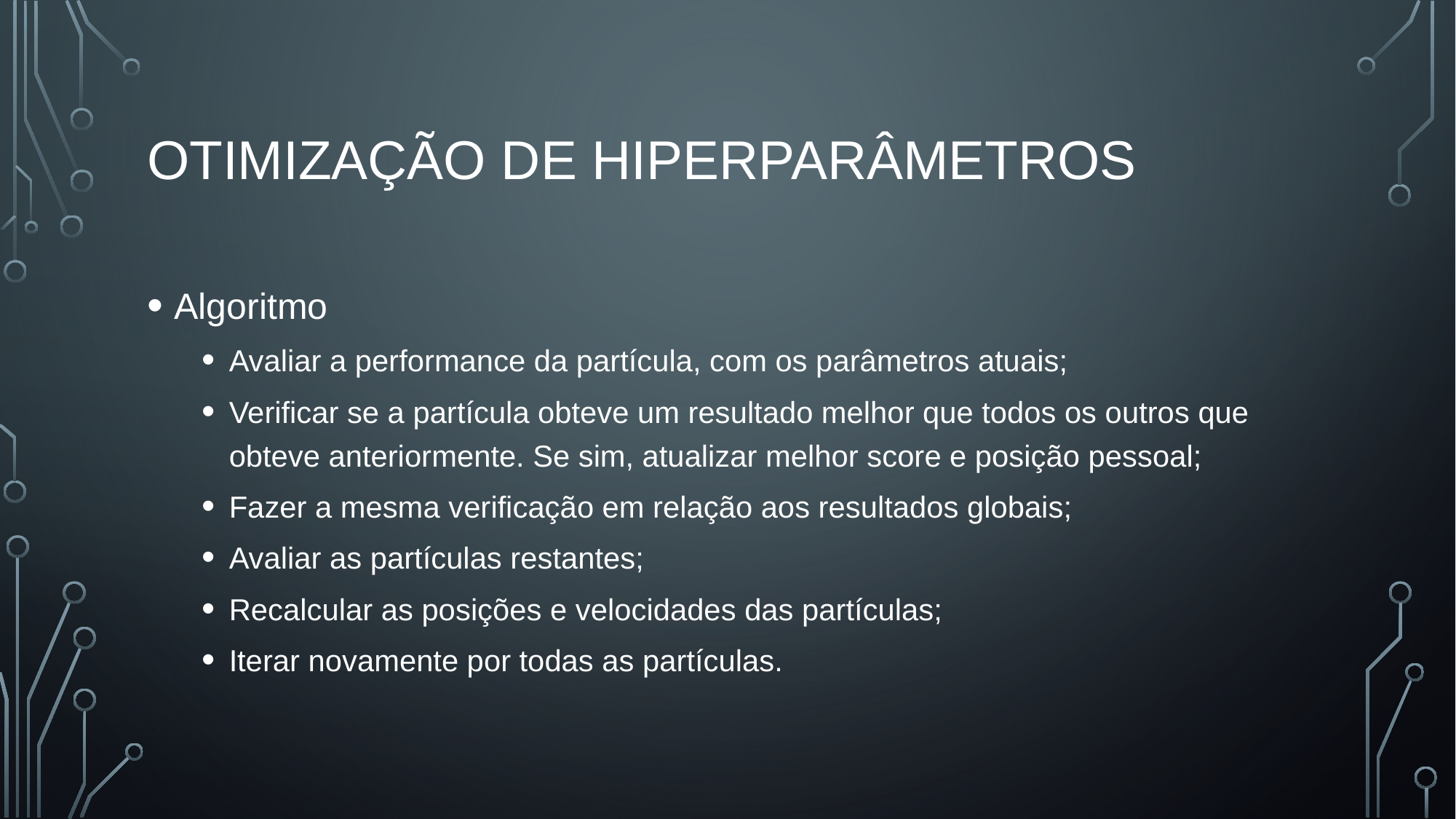

# Otimização de HiperparÂmEtros
Algoritmo
Avaliar a performance da partícula, com os parâmetros atuais;
Verificar se a partícula obteve um resultado melhor que todos os outros que obteve anteriormente. Se sim, atualizar melhor score e posição pessoal;
Fazer a mesma verificação em relação aos resultados globais;
Avaliar as partículas restantes;
Recalcular as posições e velocidades das partículas;
Iterar novamente por todas as partículas.